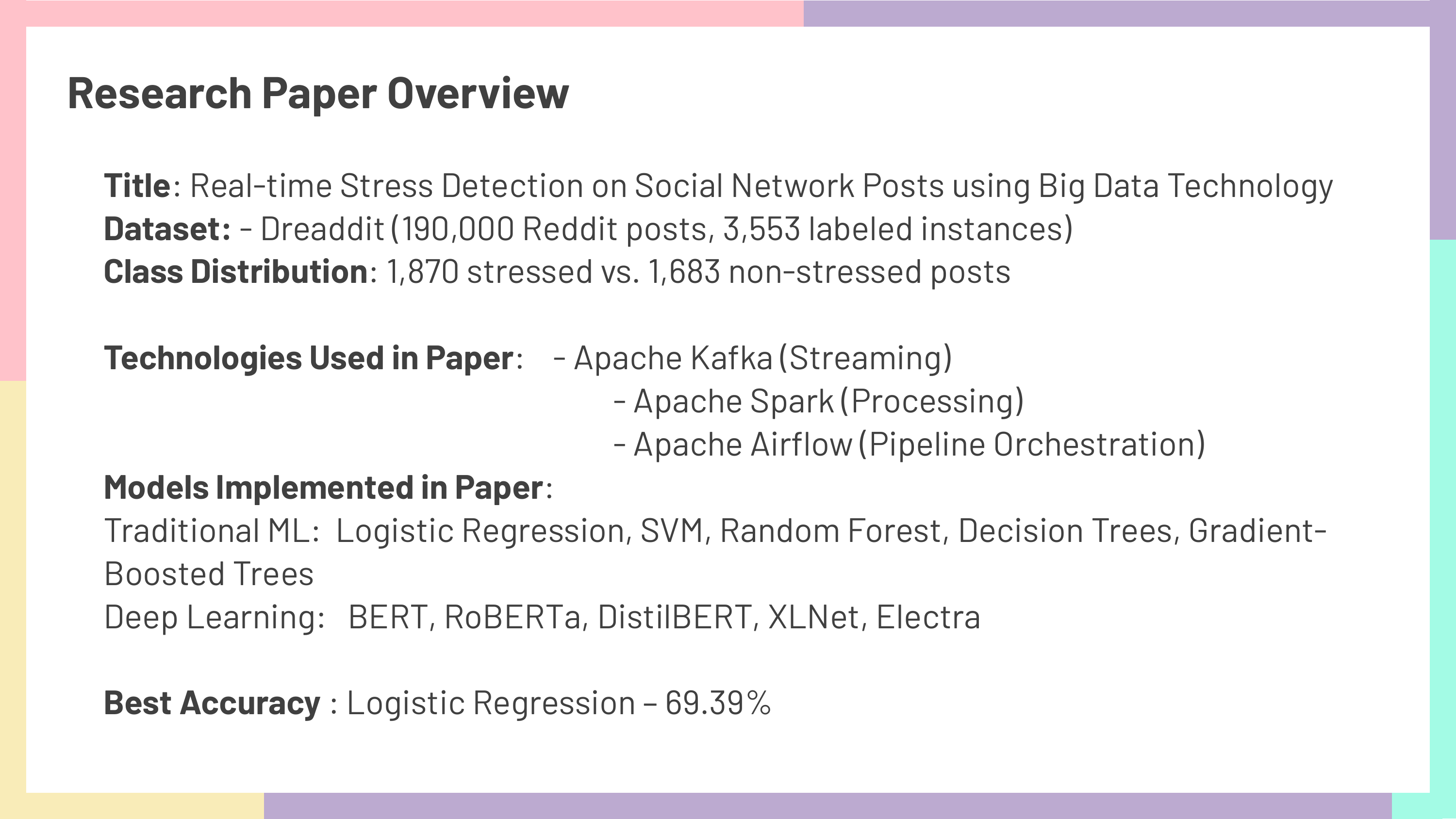

Research Paper Overview

Title: Real-time Stress Detection on Social Network Posts using Big Data Technology
Dataset: - Dreaddit (190,000 Reddit posts, 3,553 labeled instances)
Class Distribution: 1,870 stressed vs. 1,683 non-stressed posts

Technologies Used in Paper:    - Apache Kafka (Streaming)
							- Apache Spark (Processing)
							- Apache Airflow (Pipeline Orchestration)
Models Implemented in Paper:
Traditional ML:  Logistic Regression, SVM, Random Forest, Decision Trees, Gradient-Boosted Trees
Deep Learning:   BERT, RoBERTa, DistilBERT, XLNet, Electra

Best Accuracy : Logistic Regression – 69.39%